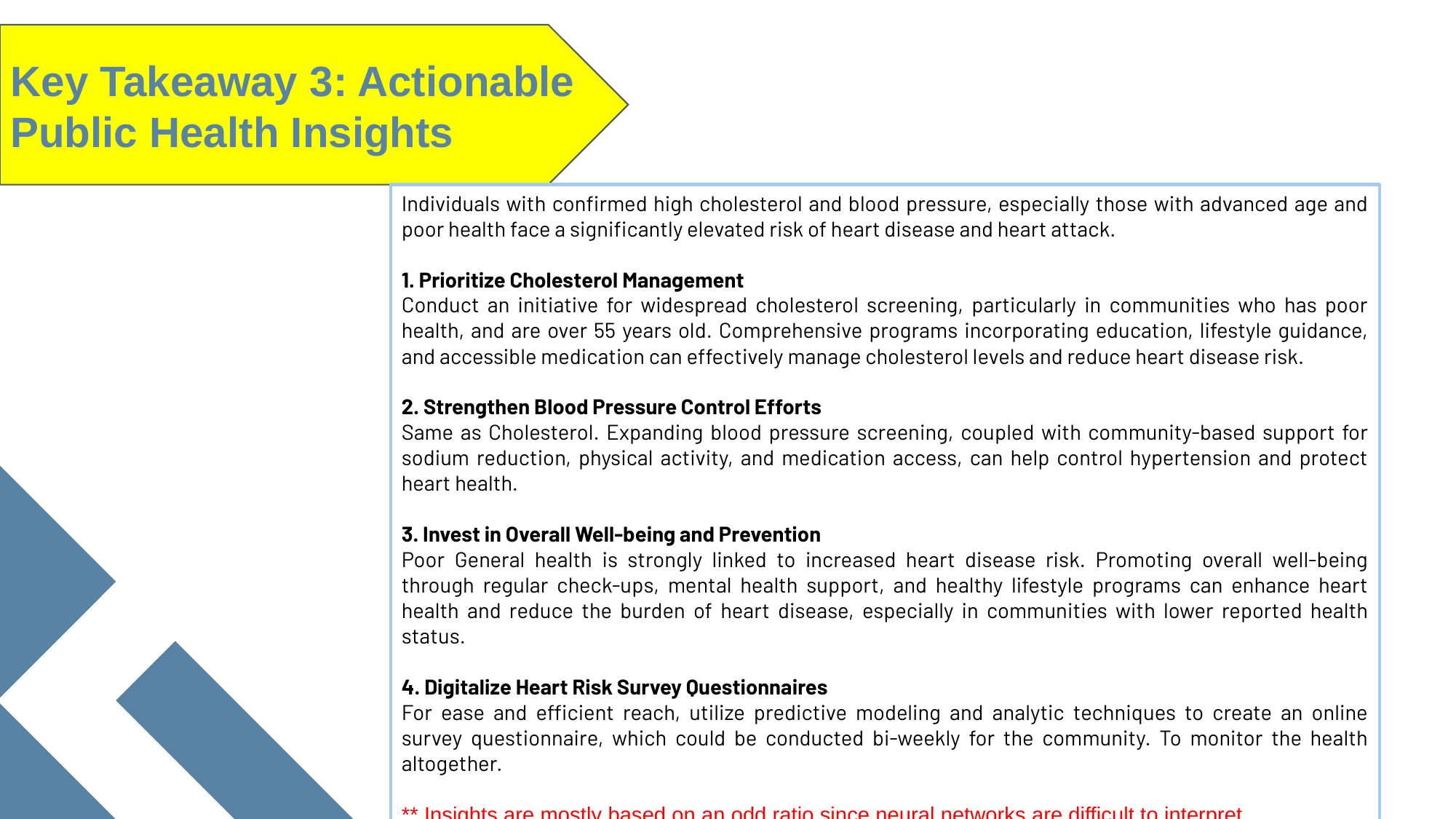

Key Takeaway 3: Actionable Public Health Insights
Individuals with confirmed high cholesterol and blood pressure, especially those with advanced age and poor health face a significantly elevated risk of heart disease and heart attack.

1. Prioritize Cholesterol Management
Conduct an initiative for widespread cholesterol screening, particularly in communities who has poor health, and are over 55 years old. Comprehensive programs incorporating education, lifestyle guidance, and accessible medication can effectively manage cholesterol levels and reduce heart disease risk.

2. Strengthen Blood Pressure Control Efforts
Same as Cholesterol. Expanding blood pressure screening, coupled with community-based support for sodium reduction, physical activity, and medication access, can help control hypertension and protect heart health.

3. Invest in Overall Well-being and Prevention
Poor General health is strongly linked to increased heart disease risk. Promoting overall well-being through regular check-ups, mental health support, and healthy lifestyle programs can enhance heart health and reduce the burden of heart disease, especially in communities with lower reported health status.

4. Digitalize Heart Risk Survey Questionnaires
For ease and efficient reach, utilize predictive modeling and analytic techniques to create an online survey questionnaire, which could be conducted bi-weekly for the community. To monitor the health altogether.

** Insights are mostly based on an odd ratio since neural networks are difficult to interpret.